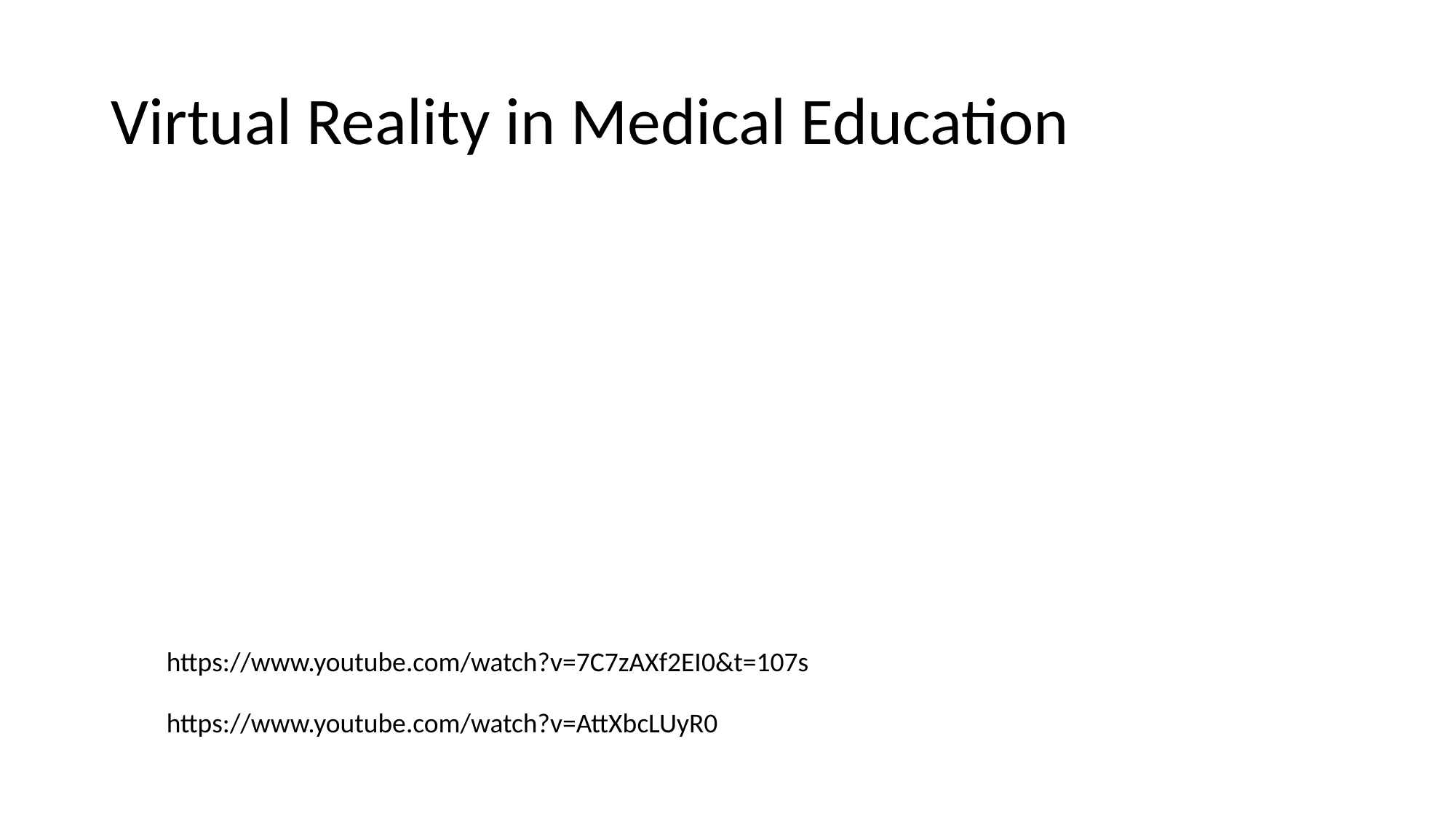

# Virtual Reality in Medical Education
https://www.youtube.com/watch?v=7C7zAXf2EI0&t=107s
https://www.youtube.com/watch?v=AttXbcLUyR0